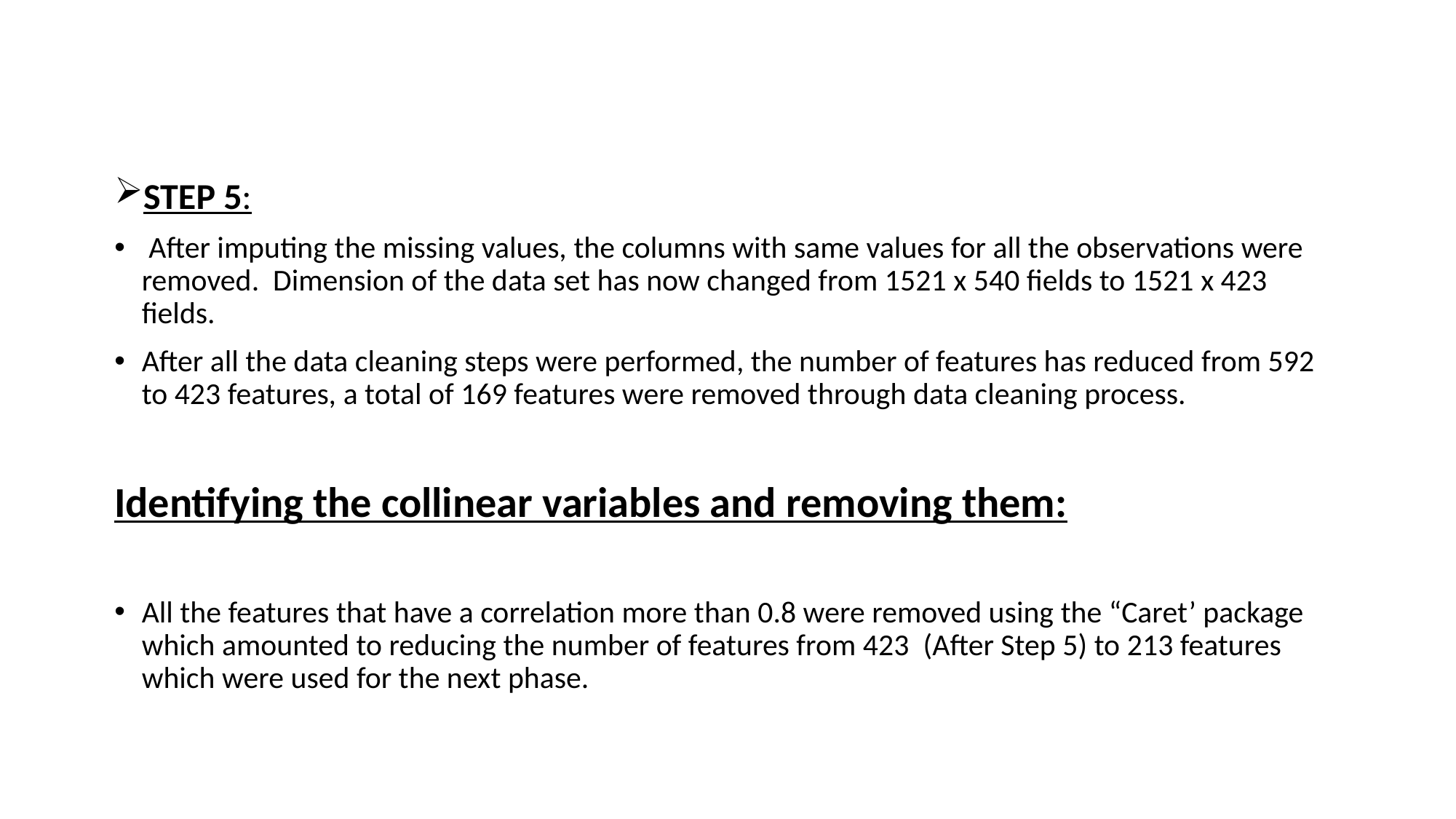

STEP 5:
 After imputing the missing values, the columns with same values for all the observations were removed.  Dimension of the data set has now changed from 1521 x 540 fields to 1521 x 423 fields.
After all the data cleaning steps were performed, the number of features has reduced from 592 to 423 features, a total of 169 features were removed through data cleaning process.

Identifying the collinear variables and removing them:

All the features that have a correlation more than 0.8 were removed using the “Caret’ package which amounted to reducing the number of features from 423  (After Step 5) to 213 features which were used for the next phase.